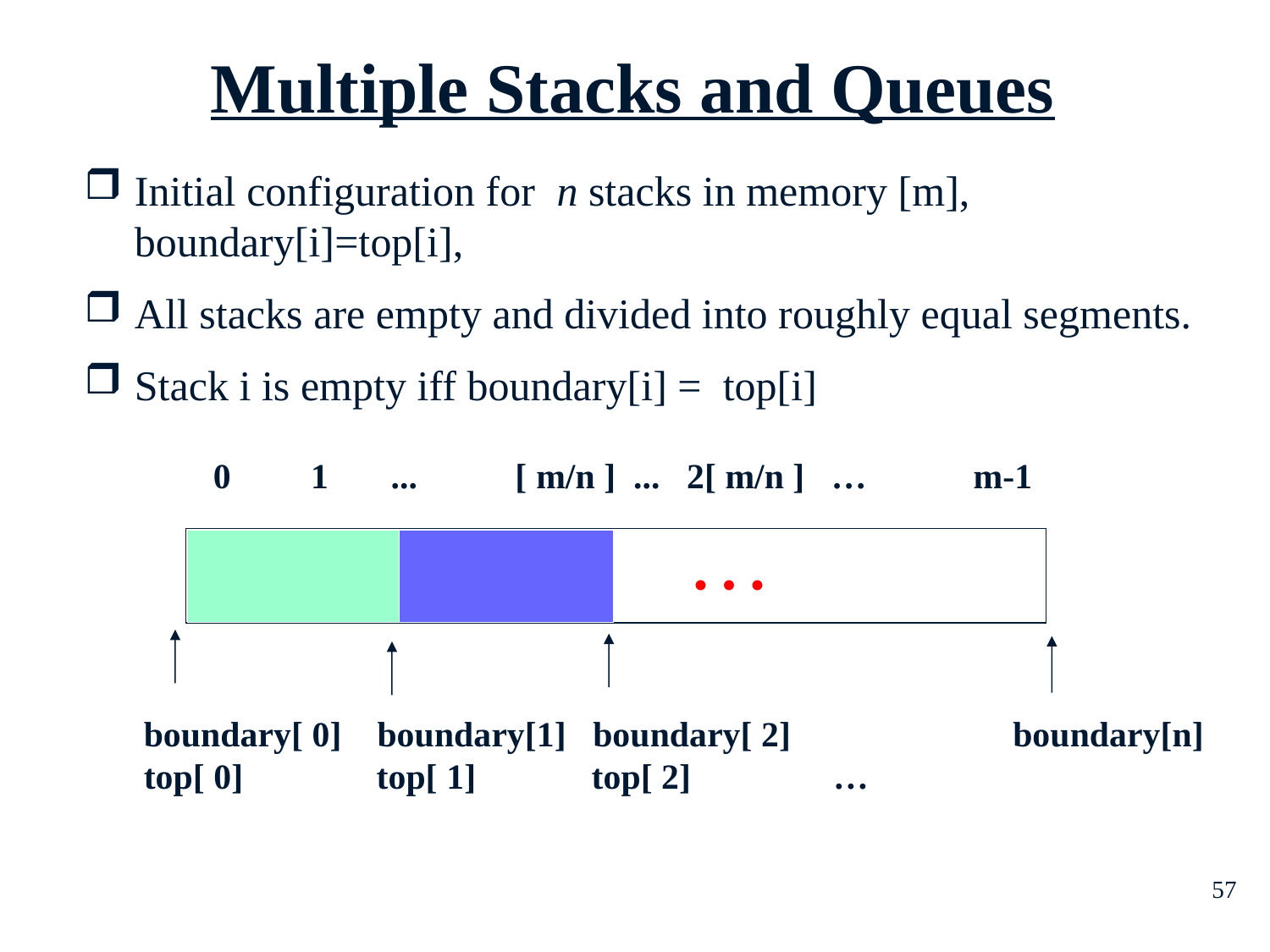

Multiple Stacks and Queues
 Initial configuration for  n stacks in memory [m],
 boundary[i]=top[i],
 All stacks are empty and divided into roughly equal segments.
 Stack i is empty iff boundary[i] =  top[i]
       0         1       ...           [ m/n ]  ...   2[ m/n ]   …            m-1
…

boundary[ 0]    boundary[1]   boundary[ 2]                         boundary[n]
top[ 0]               top[ 1]             top[ 2]                …

57